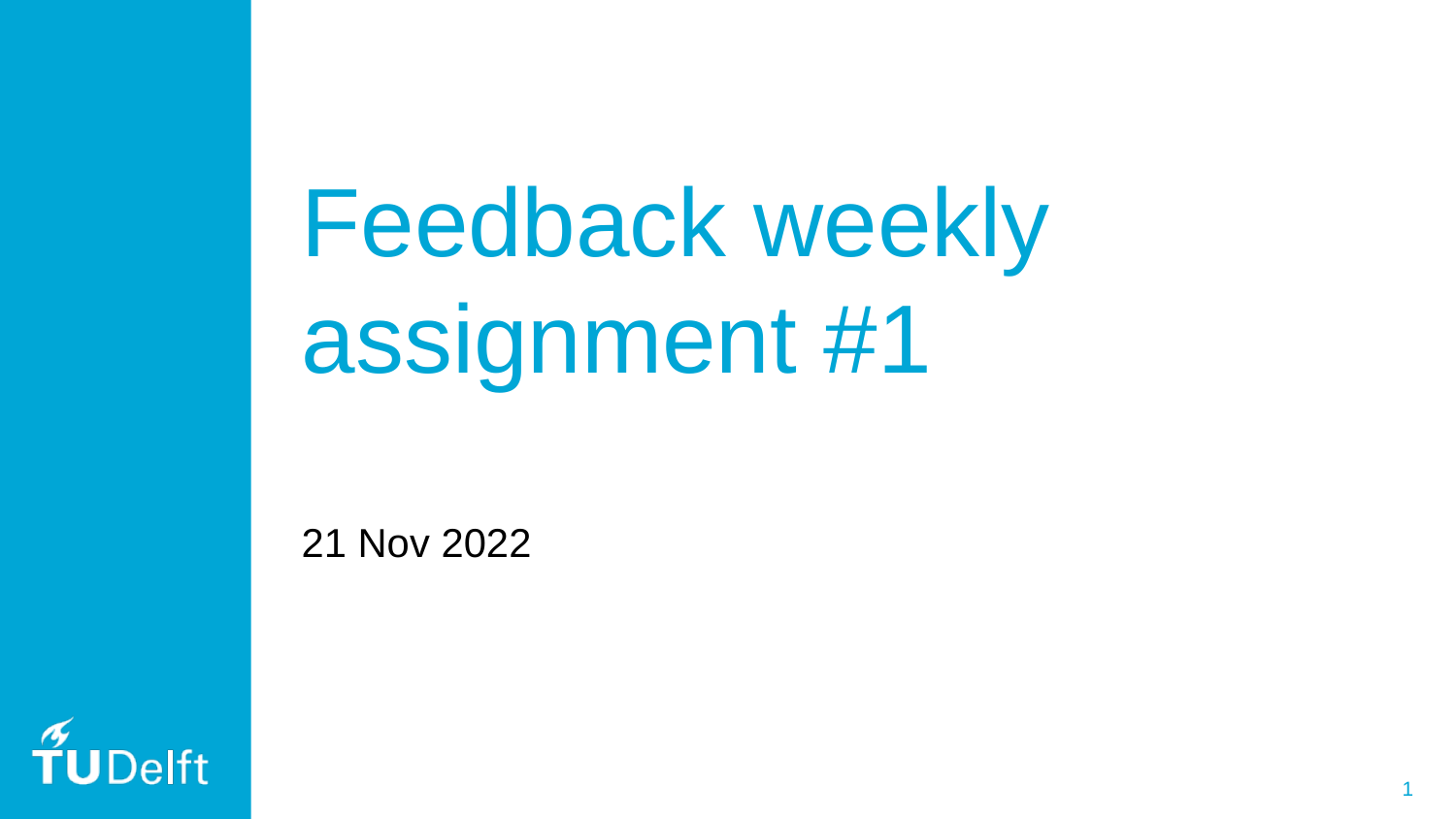

# Feedback weekly assignment #1
21 Nov 2022